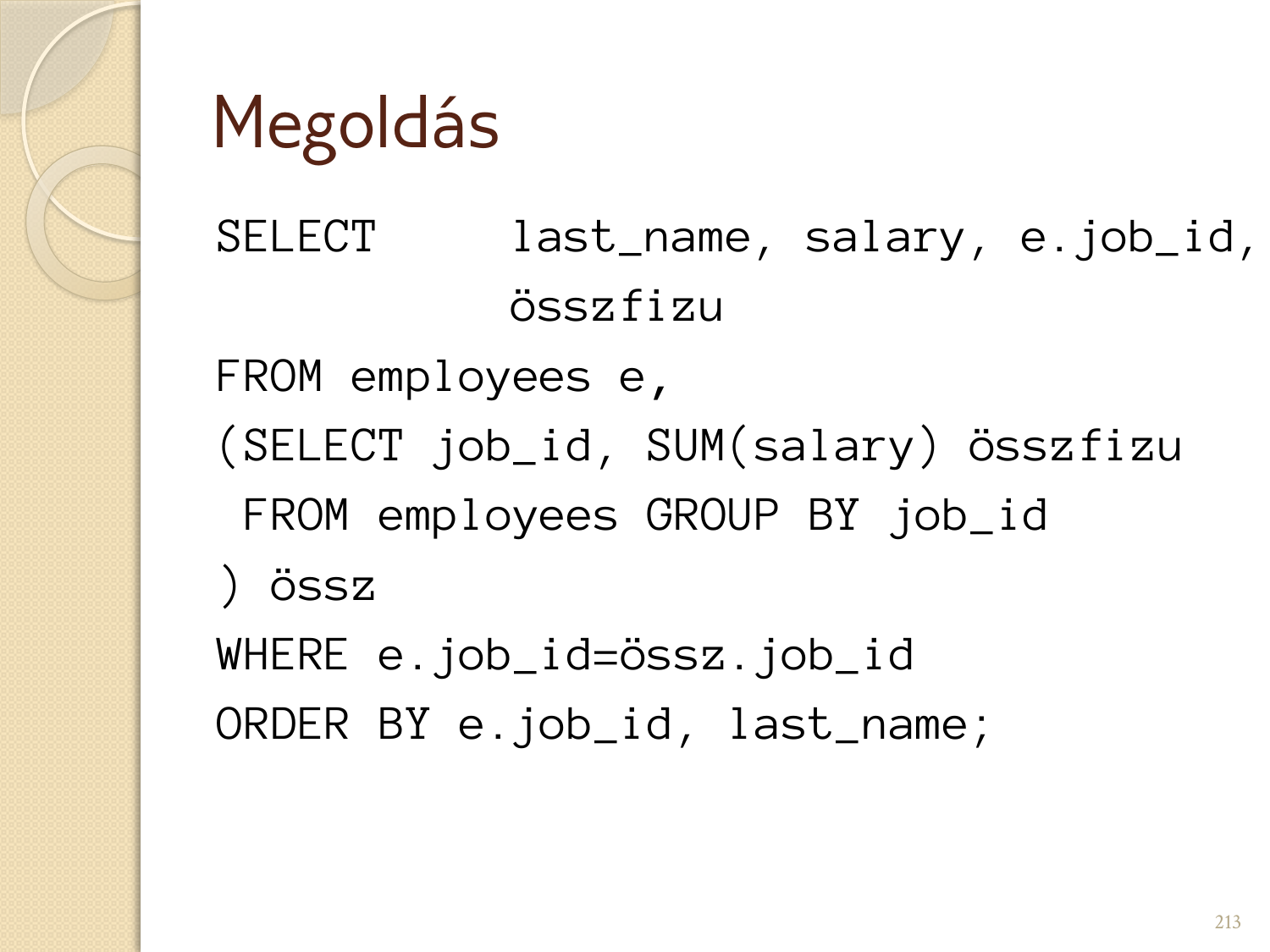

# Megoldás
SELECT 	last_name, salary, e.job_id,
			összfizu
FROM employees e,
(SELECT job_id, SUM(salary) összfizu
 FROM employees GROUP BY job_id
) össz
WHERE e.job_id=össz.job_id
ORDER BY e.job_id, last_name;

213